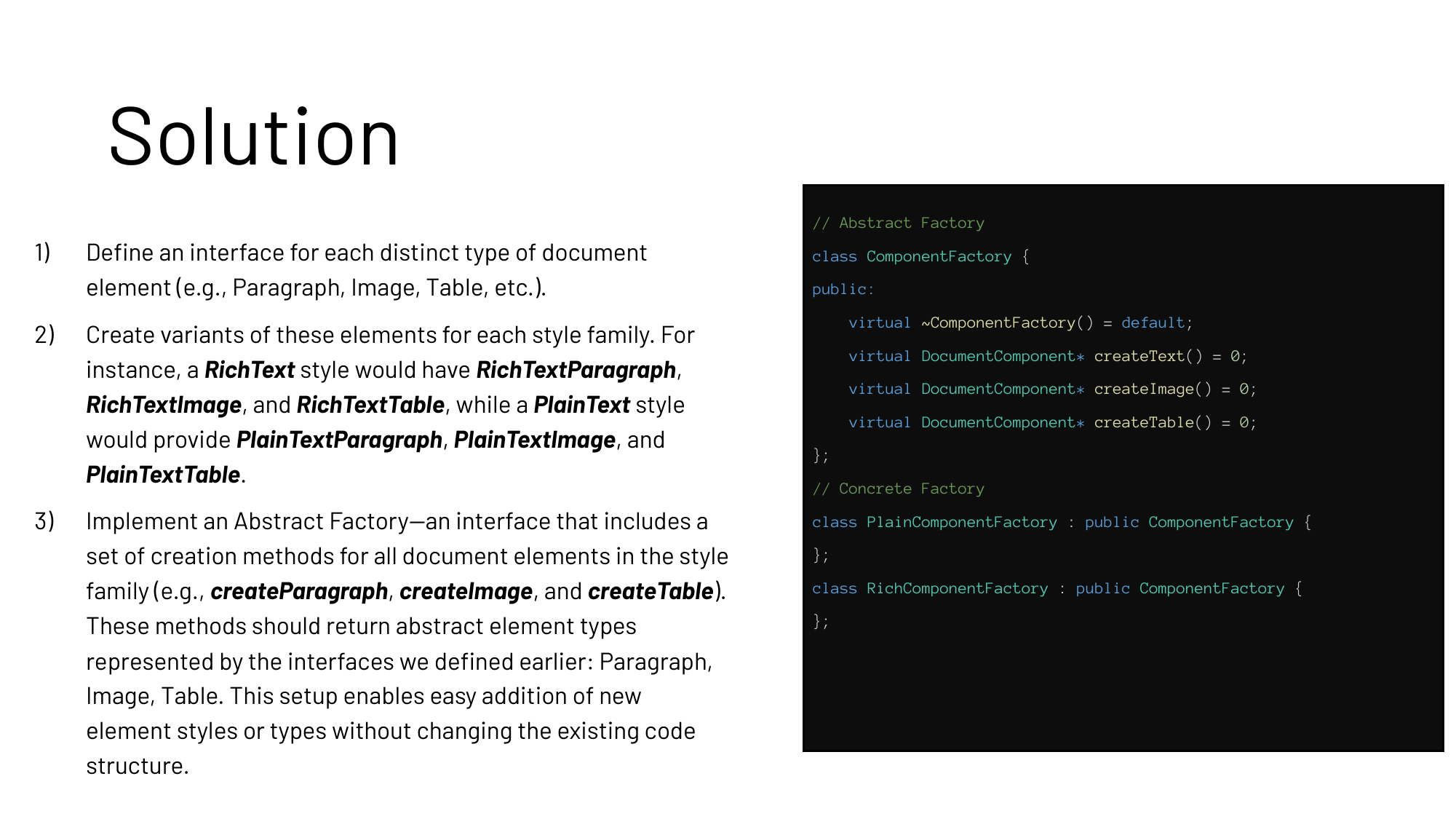

# Solution

// Abstract Factory
class ComponentFactory {
public:
    virtual ~ComponentFactory() = default;
    virtual DocumentComponent* createText() = 0;
    virtual DocumentComponent* createImage() = 0;
    virtual DocumentComponent* createTable() = 0;
};
// Concrete Factory
class PlainComponentFactory : public ComponentFactory {
};
class RichComponentFactory : public ComponentFactory {
};

Define an interface for each distinct type of document element (e.g., Paragraph, Image, Table, etc.).
Create variants of these elements for each style family. For instance, a RichText style would have RichTextParagraph, RichTextImage, and RichTextTable, while a PlainText style would provide PlainTextParagraph, PlainTextImage, and PlainTextTable.
Implement an Abstract Factory—an interface that includes a set of creation methods for all document elements in the style family (e.g., createParagraph, createImage, and createTable). These methods should return abstract element types represented by the interfaces we defined earlier: Paragraph, Image, Table. This setup enables easy addition of new element styles or types without changing the existing code structure.